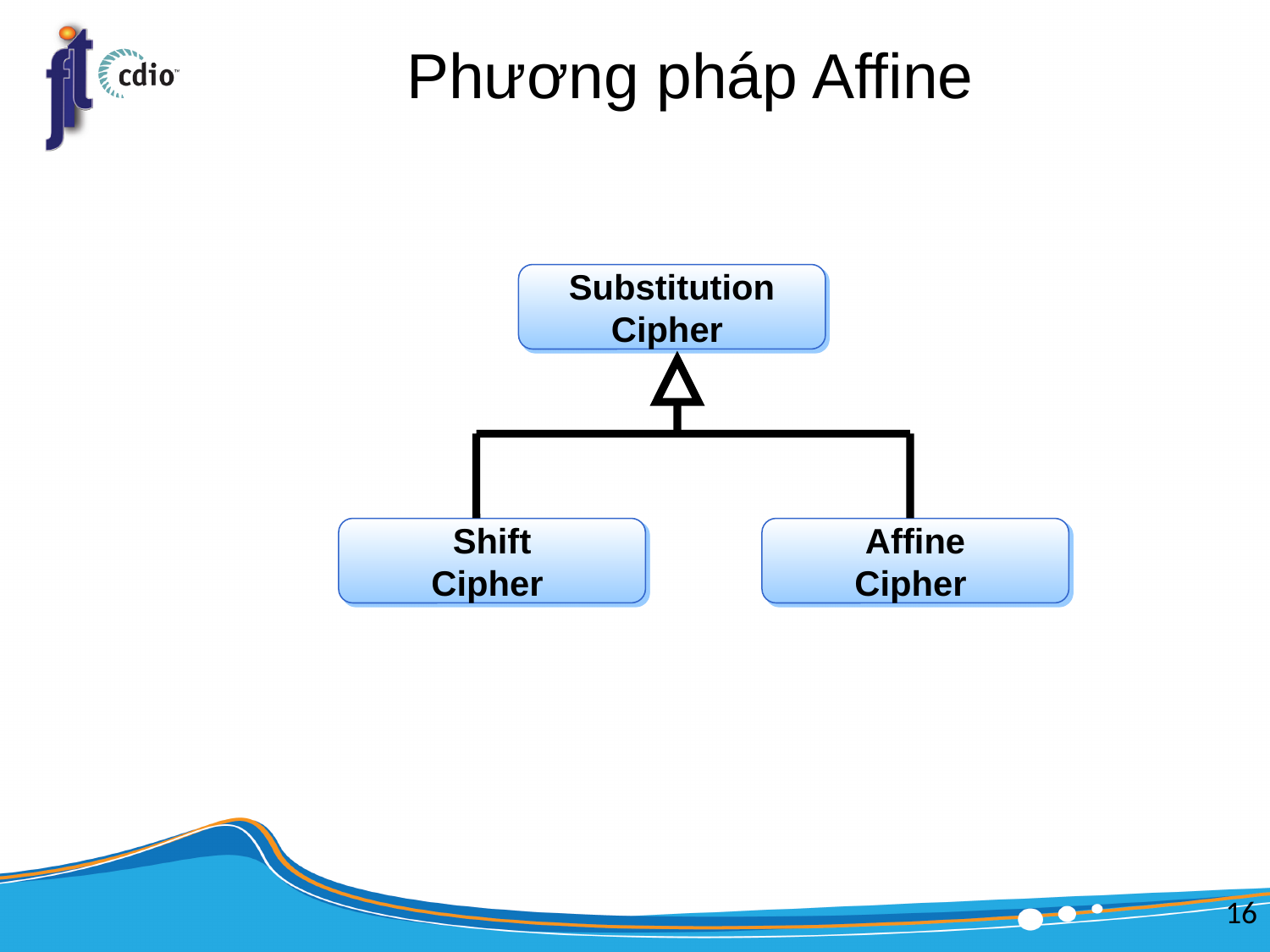

# Phương pháp Affine
Substitution Cipher

Shift
Cipher
Affine
Cipher
16